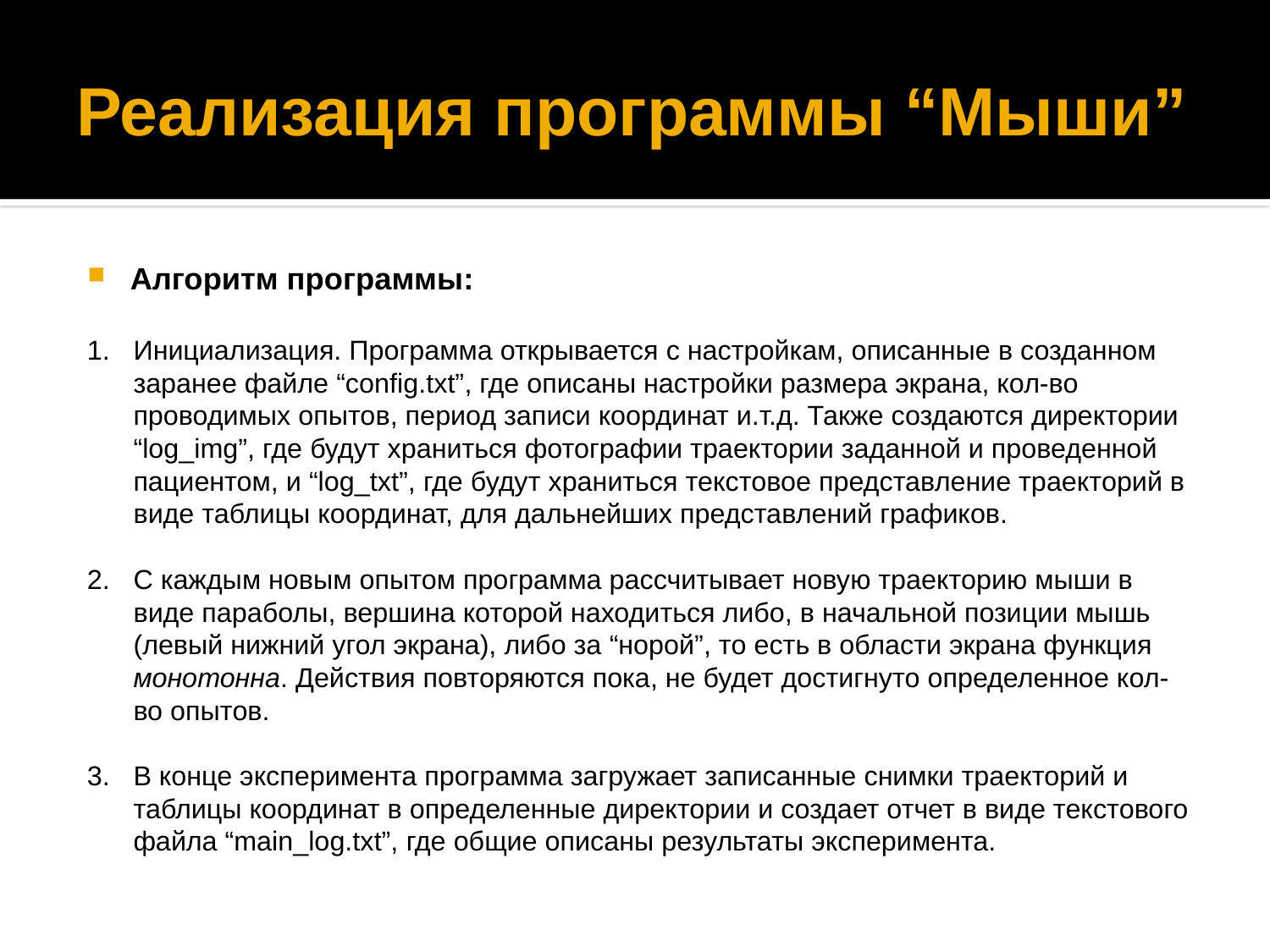

# Реализация программы “Мыши”
Алгоритм программы:

Инициализация. Программа открывается с настройкам, описанные в созданном заранее файле “config.txt”, где описаны настройки размера экрана, кол-во проводимых опытов, период записи координат и.т.д. Также создаются директории “log_img”, где будут храниться фотографии траектории заданной и проведенной пациентом, и “log_txt”, где будут храниться текстовое представление траекторий в виде таблицы координат, для дальнейших представлений графиков.

С каждым новым опытом программа рассчитывает новую траекторию мыши в виде параболы, вершина которой находиться либо, в начальной позиции мышь (левый нижний угол экрана), либо за “норой”, то есть в области экрана функция монотонна. Действия повторяются пока, не будет достигнуто определенное кол-во опытов.

В конце эксперимента программа загружает записанные снимки траекторий и таблицы координат в определенные директории и создает отчет в виде текстового файла “main_log.txt”, где общие описаны результаты эксперимента.